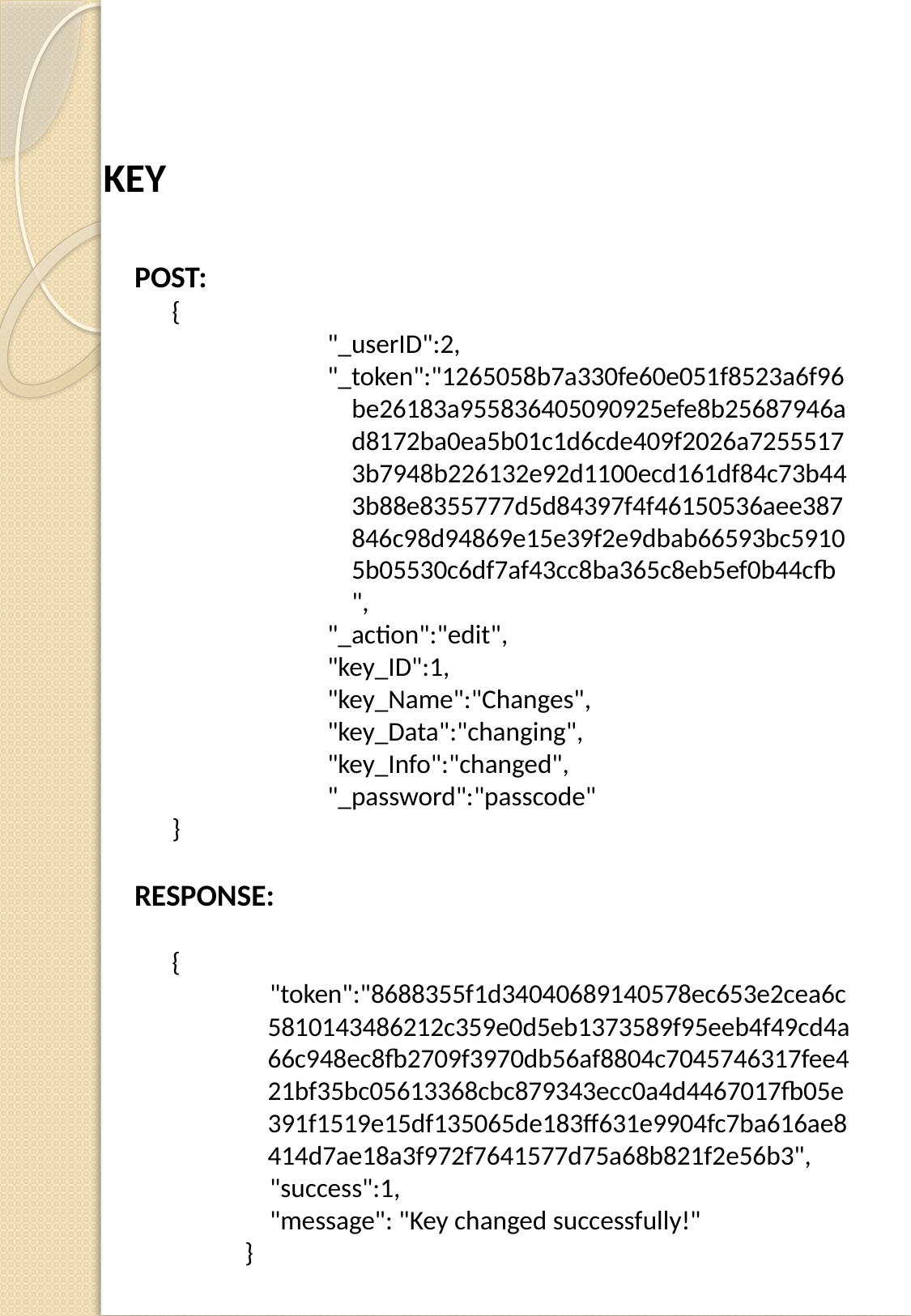

# KEY
POST:
	{
"_userID":2,
"_token":"1265058b7a330fe60e051f8523a6f96be26183a955836405090925efe8b25687946ad8172ba0ea5b01c1d6cde409f2026a72555173b7948b226132e92d1100ecd161df84c73b443b88e8355777d5d84397f4f46150536aee387846c98d94869e15e39f2e9dbab66593bc59105b05530c6df7af43cc8ba365c8eb5ef0b44cfb ",
"_action":"edit",
"key_ID":1,
"key_Name":"Changes",
"key_Data":"changing",
"key_Info":"changed",
"_password":"passcode"
	}

RESPONSE:

	{
"token":"8688355f1d34040689140578ec653e2cea6c5810143486212c359e0d5eb1373589f95eeb4f49cd4a66c948ec8fb2709f3970db56af8804c7045746317fee421bf35bc05613368cbc879343ecc0a4d4467017fb05e391f1519e15df135065de183ff631e9904fc7ba616ae8414d7ae18a3f972f7641577d75a68b821f2e56b3",
"success":1,
"message": "Key changed successfully!"
}